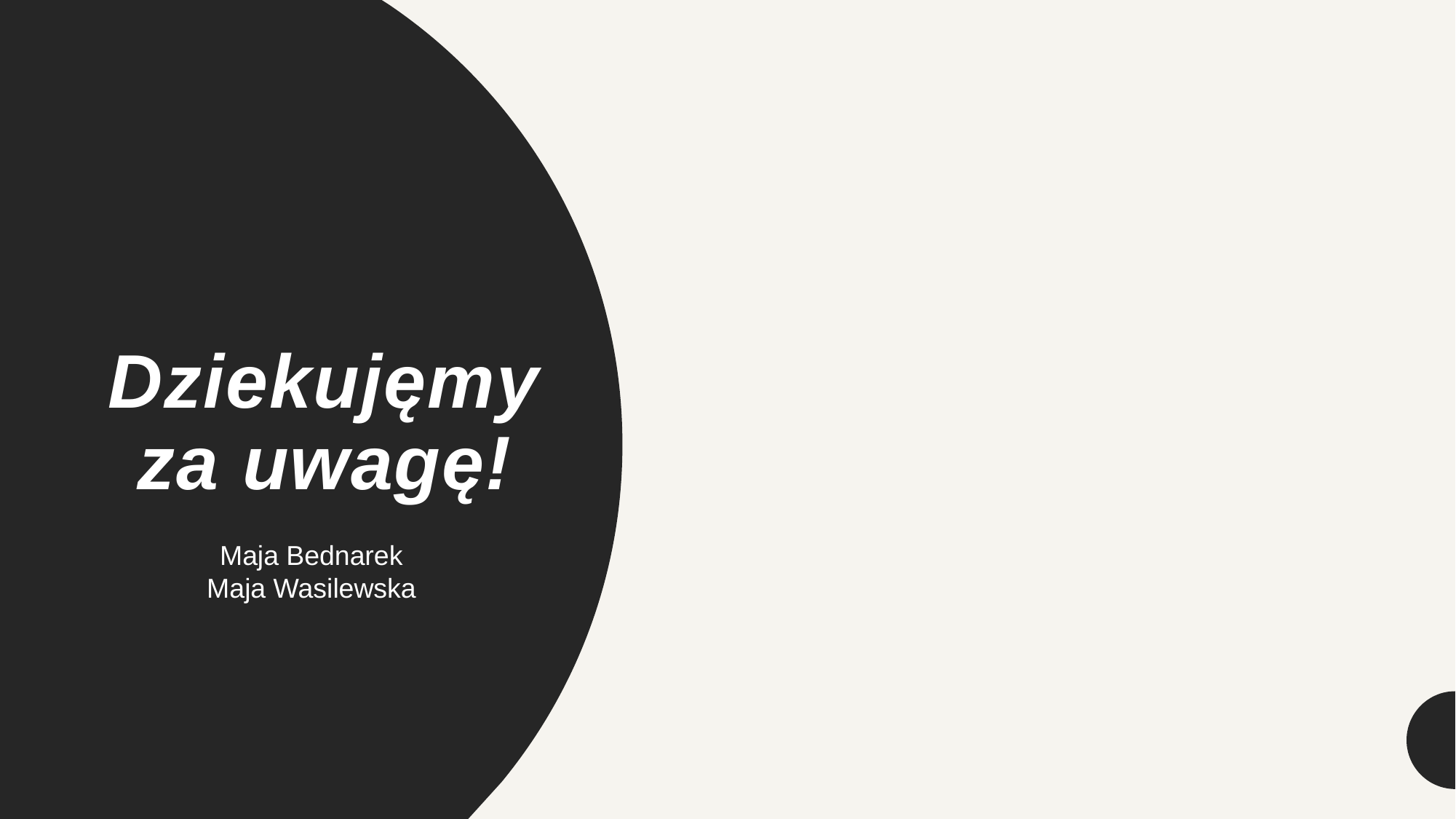

# Dziekujęmy za uwagę!
Maja Bednarek
Maja Wasilewska